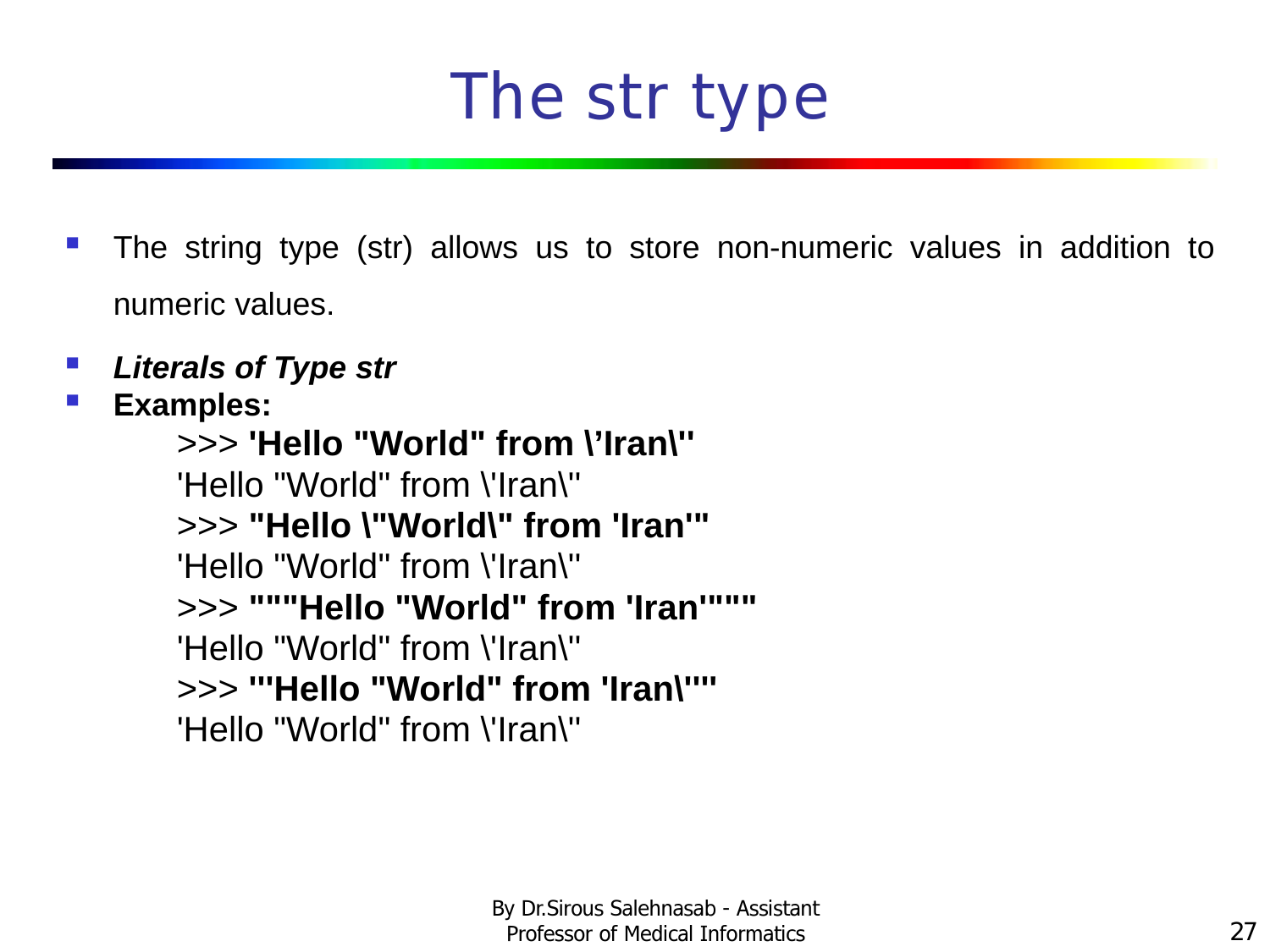

# The str type
The string type (str) allows us to store non-numeric values in addition to numeric values.
Literals of Type str
Examples:
>>> 'Hello "World" from \’Iran\''
'Hello "World" from \'Iran\''
>>> "Hello \"World\" from 'Iran'"
'Hello "World" from \'Iran\''
>>> """Hello "World" from 'Iran'"""
'Hello "World" from \'Iran\''
>>> '''Hello "World" from 'Iran\''''
'Hello "World" from \'Iran\''
27
By Dr.Sirous Salehnasab - Assistant Professor of Medical Informatics